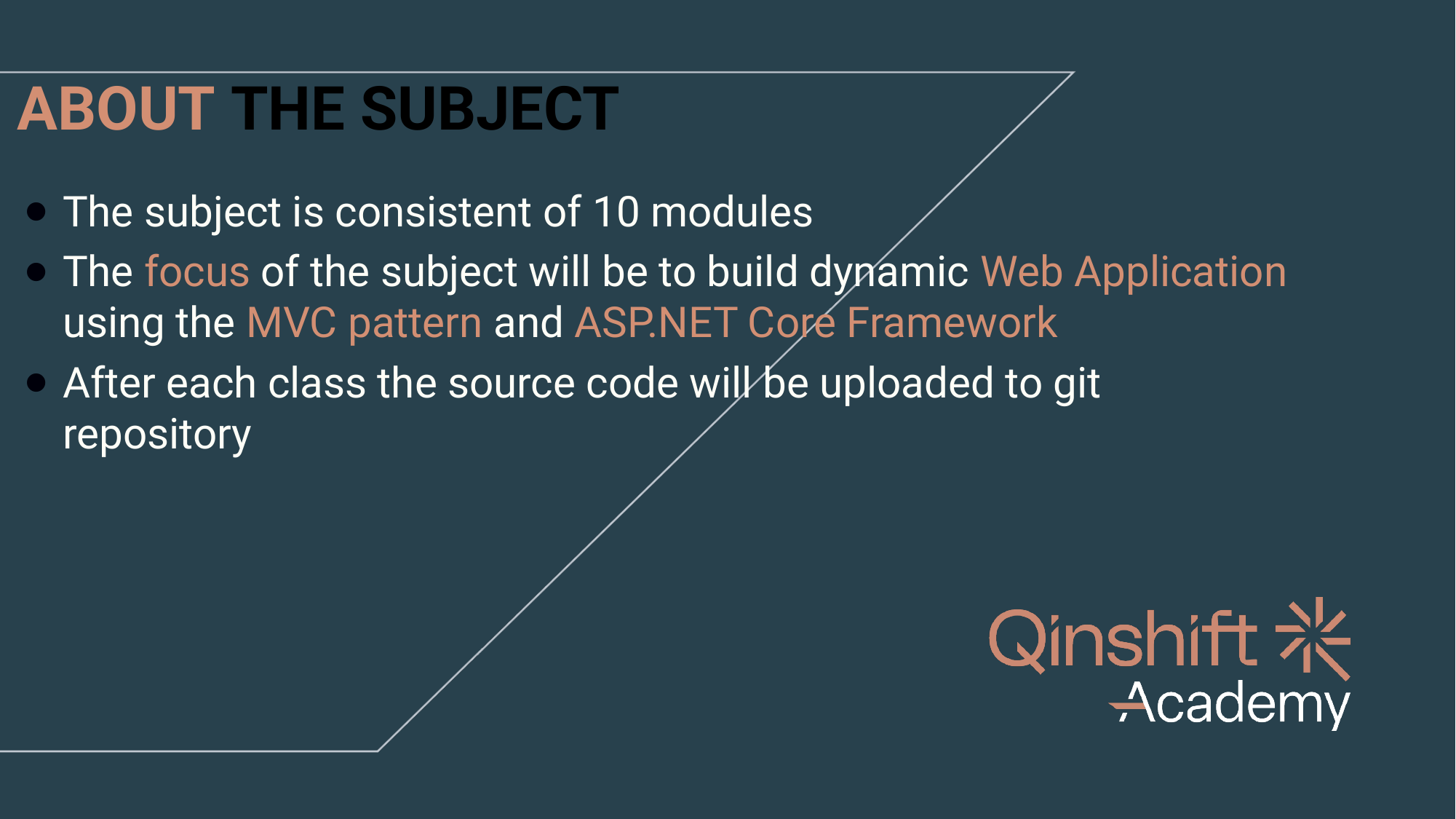

# ABOUT THE SUBJECT
The subject is consistent of 10 modules
The focus of the subject will be to build dynamic Web Application
using the MVC pattern and ASP.NET Core Framework
After each class the source code will be uploaded to git repository